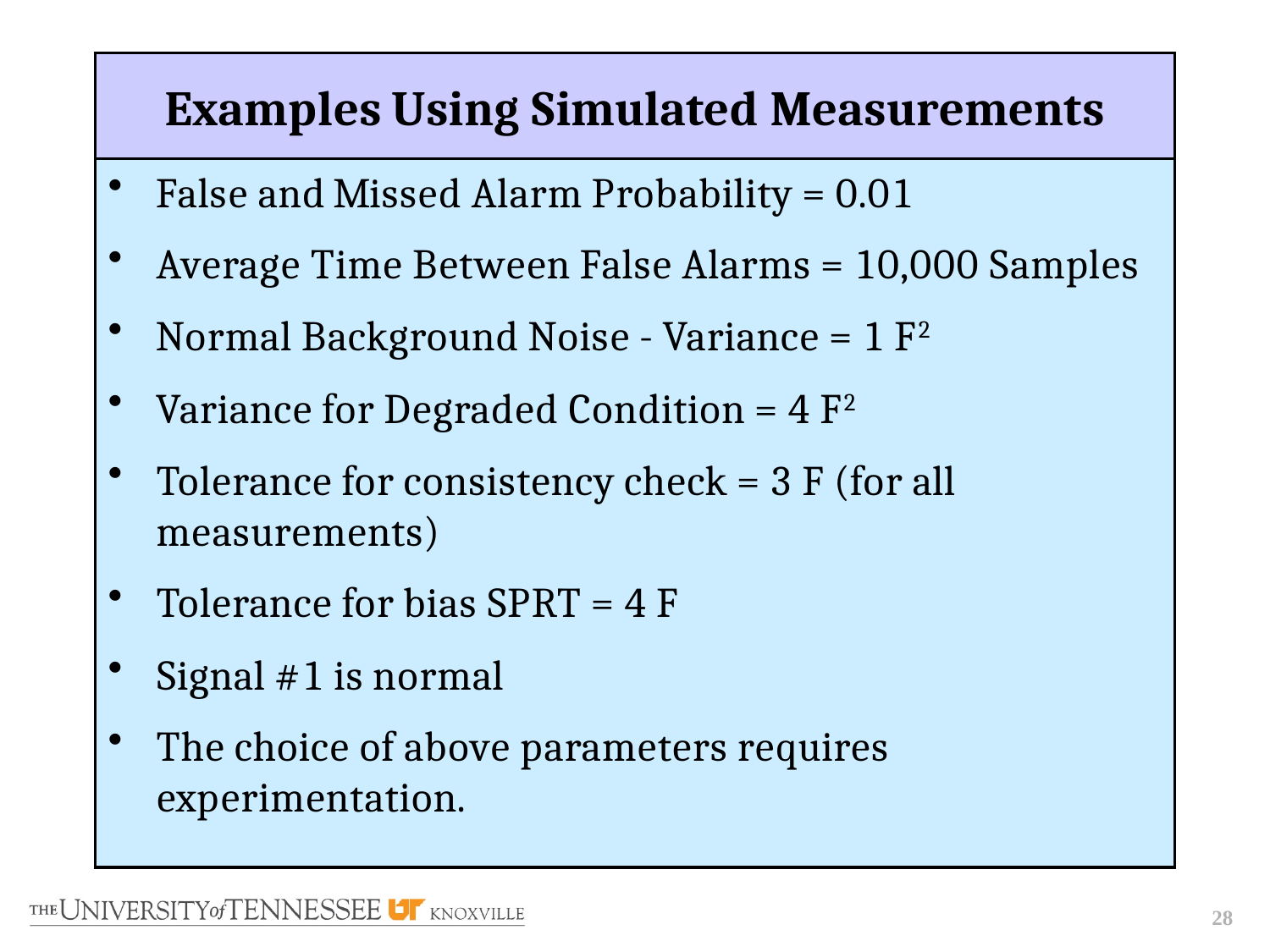

# Examples Using Simulated Measurements
False and Missed Alarm Probability = 0.01
Average Time Between False Alarms = 10,000 Samples
Normal Background Noise - Variance = 1 F2
Variance for Degraded Condition = 4 F2
Tolerance for consistency check = 3 F (for all measurements)
Tolerance for bias SPRT = 4 F
Signal #1 is normal
The choice of above parameters requires experimentation.

28